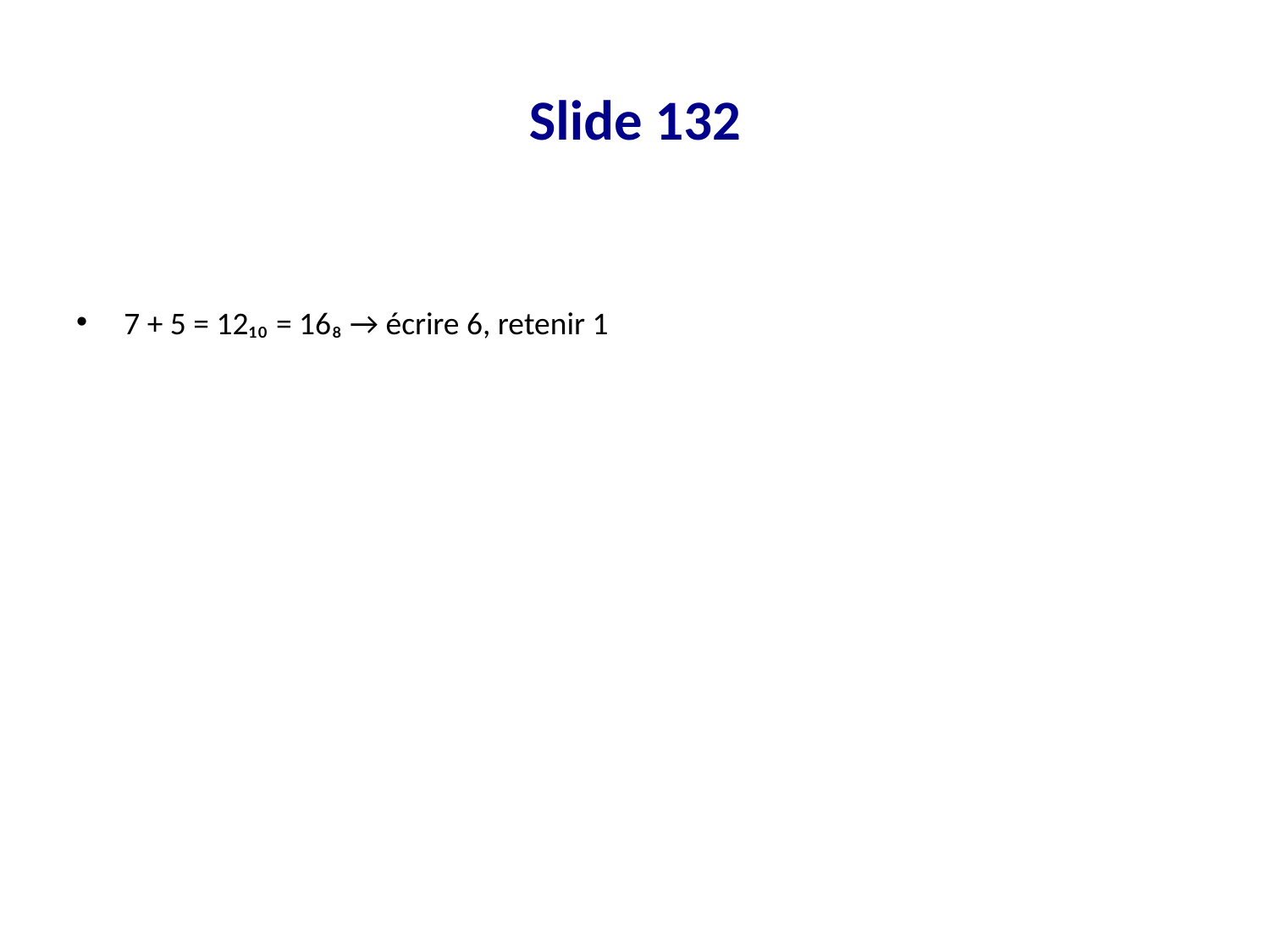

# Slide 132

7 + 5 = 12₁₀ = 16₈ → écrire 6, retenir 1